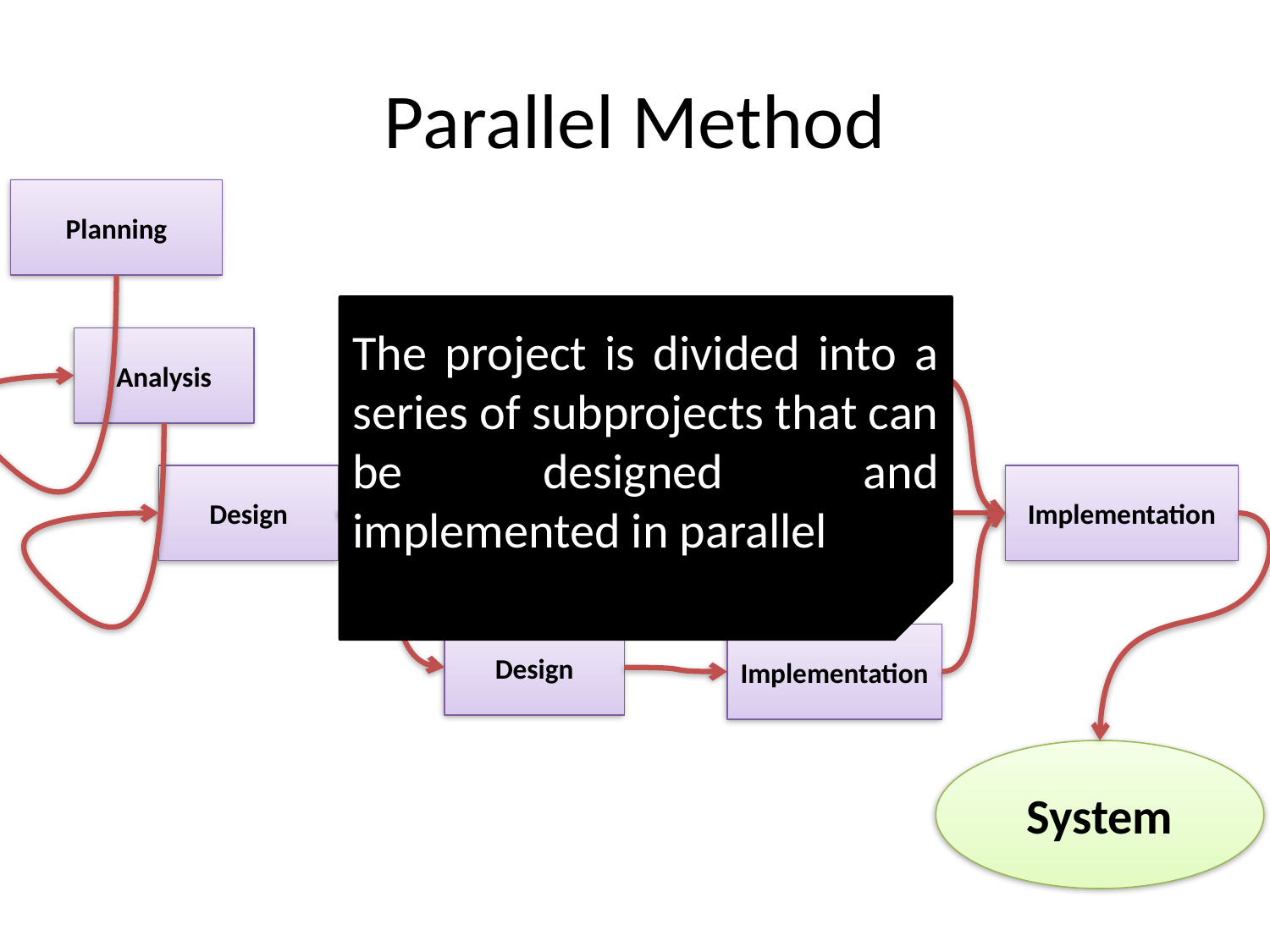

# Parallel Method
Planning

The project is divided into a series of subprojects that can be designed and implemented in parallel
Analysis
Design
Implementation
Design
Design
Implementation
Implementation
Design
Implementation
System